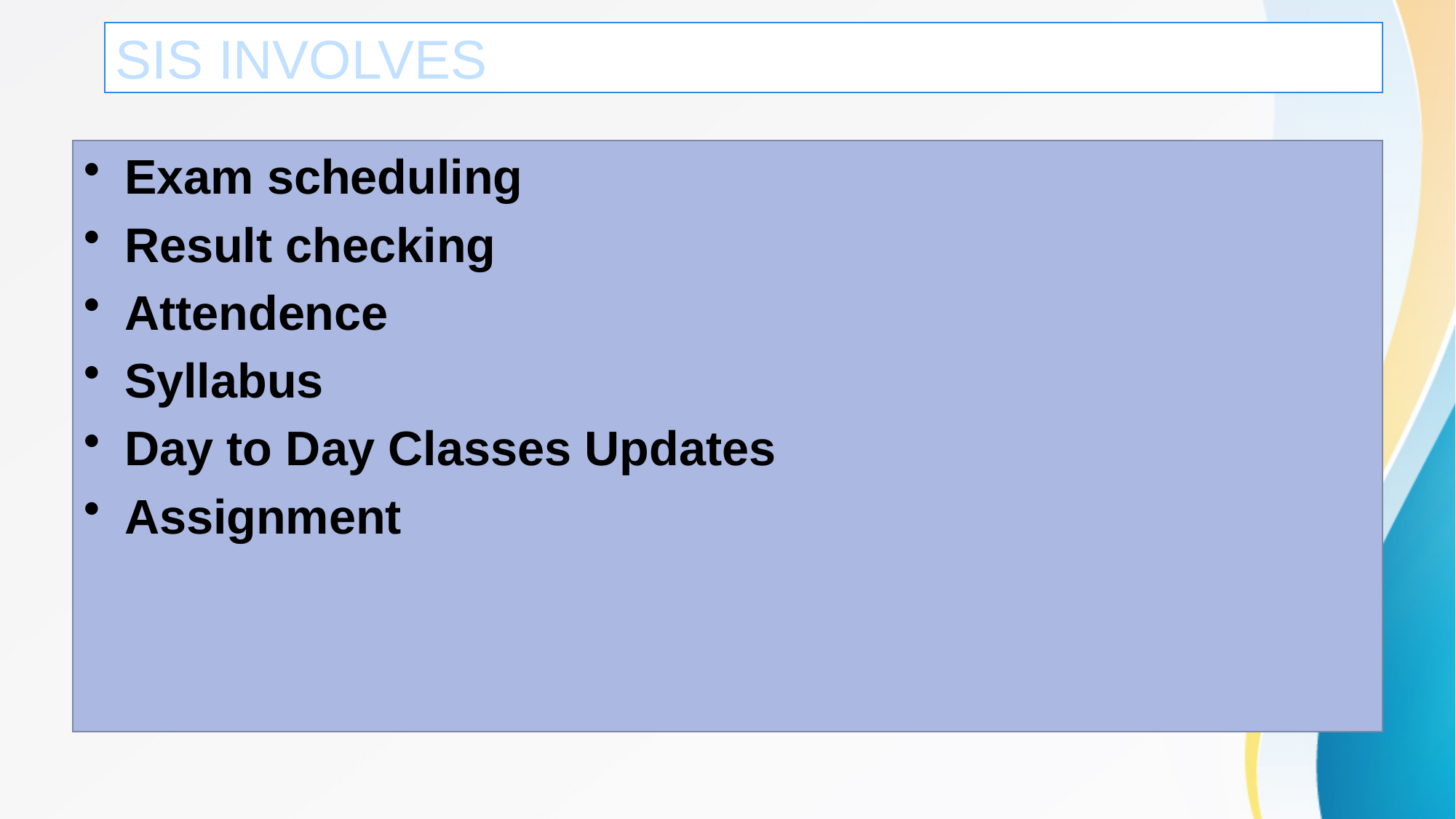

# SIS INVOLVES
Exam scheduling
Result checking
Attendence
Syllabus
Day to Day Classes Updates
Assignment